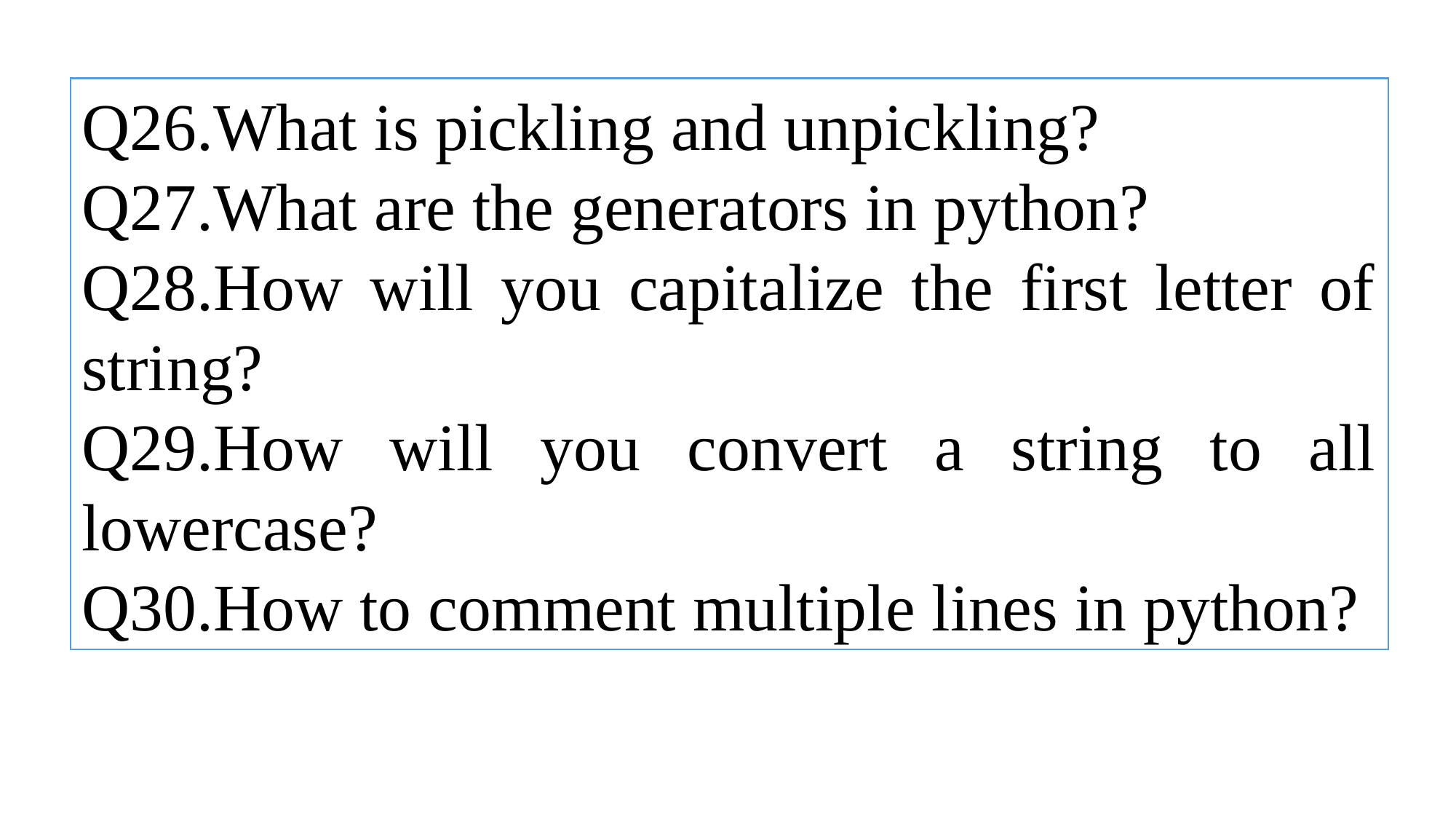

Q26.What is pickling and unpickling?
Q27.What are the generators in python?
Q28.How will you capitalize the first letter of string?
Q29.How will you convert a string to all lowercase?
Q30.How to comment multiple lines in python?